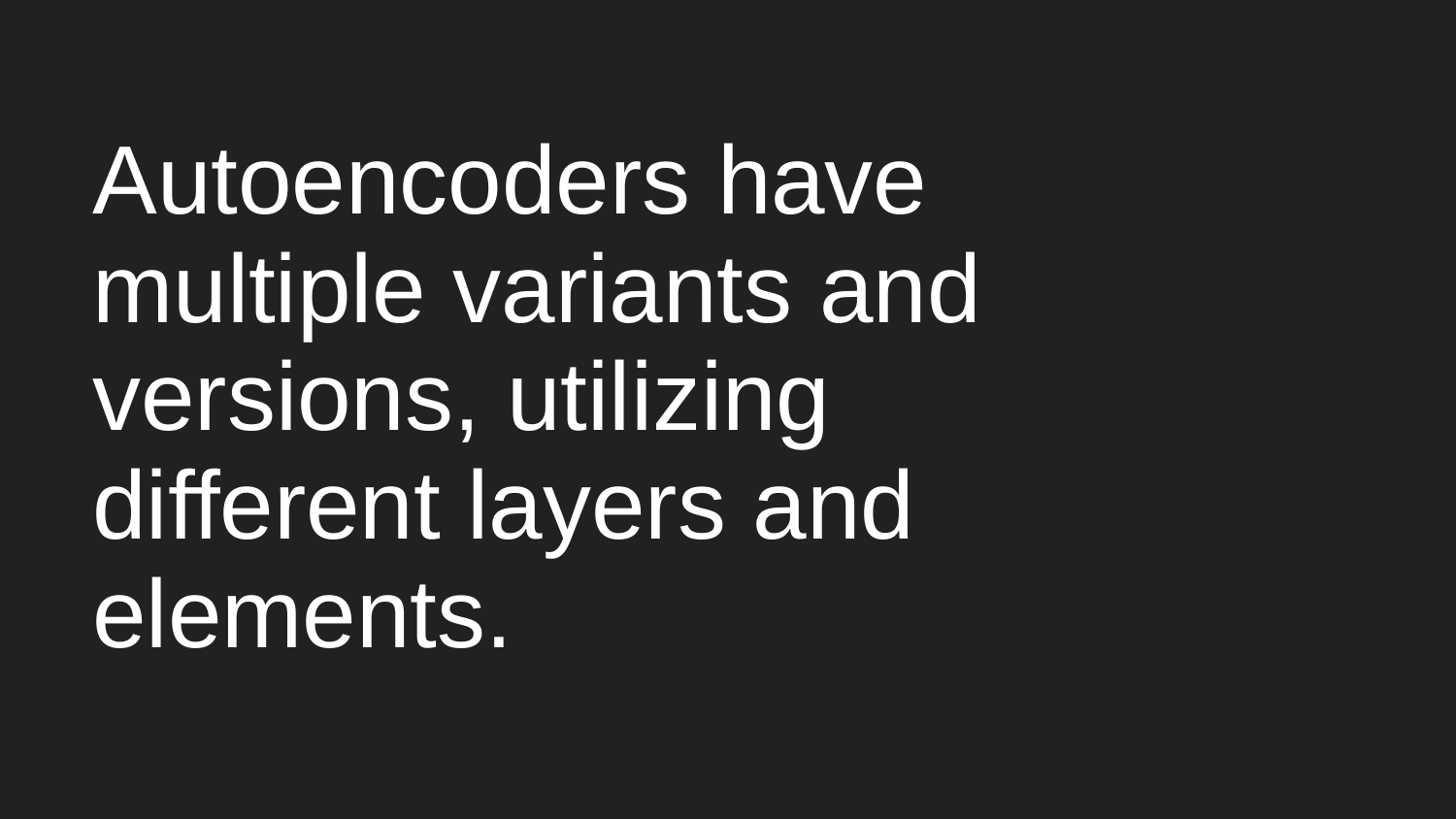

# Autoencoders have multiple variants and versions, utilizing different layers and elements.